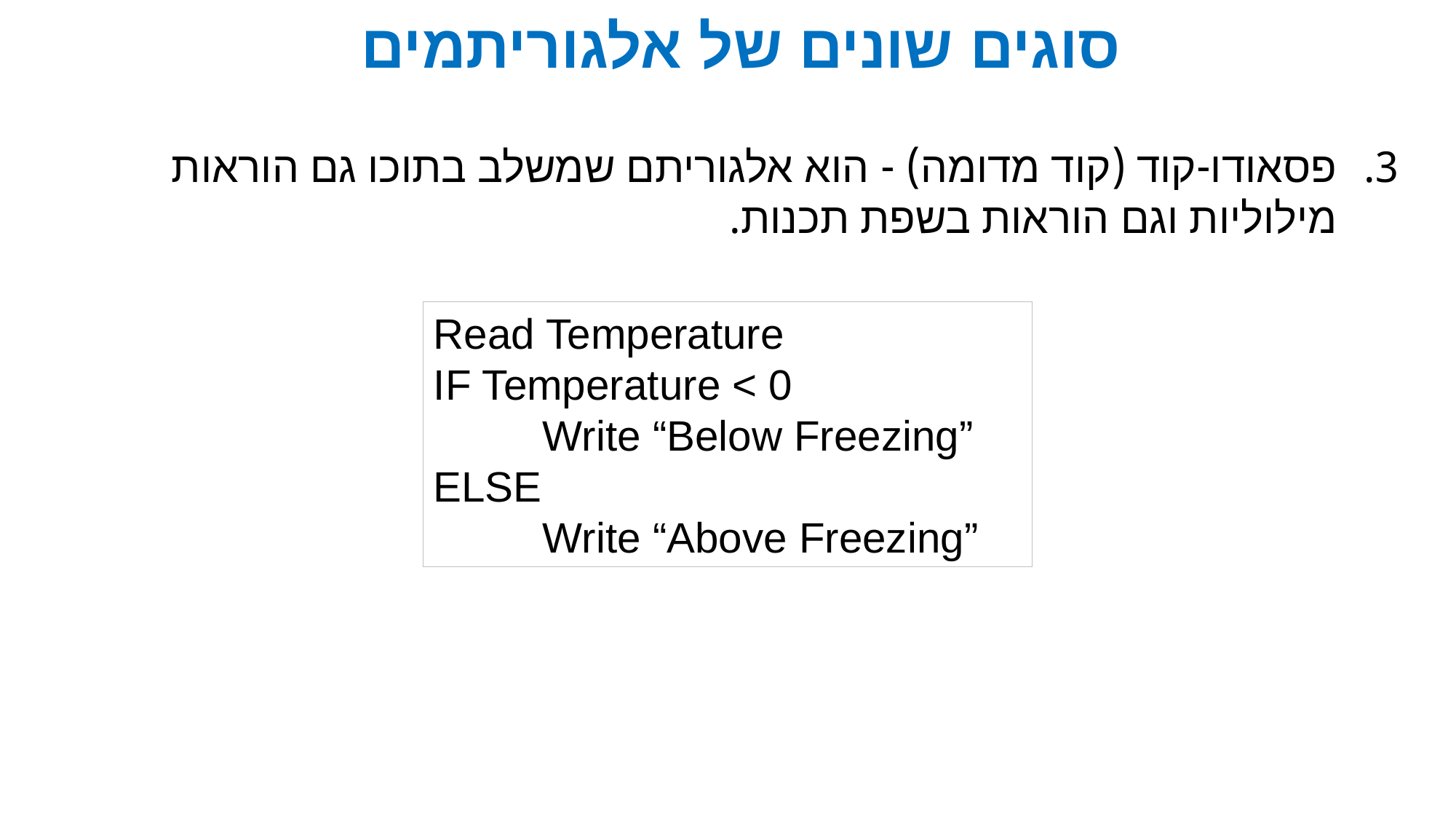

# סוגים שונים של אלגוריתמים

פסאודו-קוד (קוד מדומה) - הוא אלגוריתם שמשלב בתוכו גם הוראות מילוליות וגם הוראות בשפת תכנות.
Read Temperature
IF Temperature < 0
	Write “Below Freezing”
ELSE
	Write “Above Freezing”